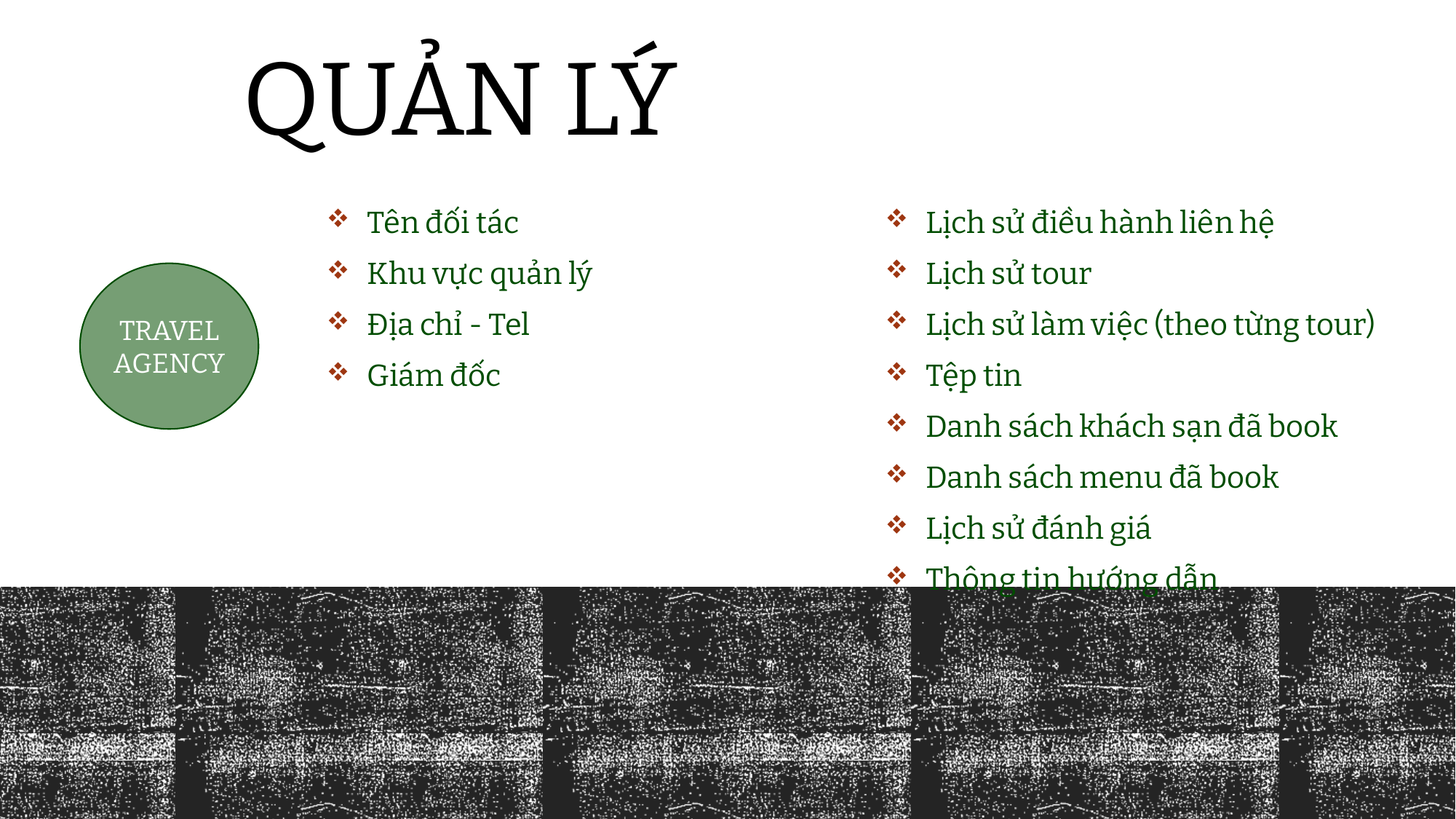

# QUẢN LÝ
Tên đối tác
Khu vực quản lý
Địa chỉ - Tel
Giám đốc

Lịch sử điều hành liên hệ
Lịch sử tour
Lịch sử làm việc (theo từng tour)
Tệp tin
Danh sách khách sạn đã book
Danh sách menu đã book
Lịch sử đánh giá
Thông tin hướng dẫn

TRAVEL AGENCY